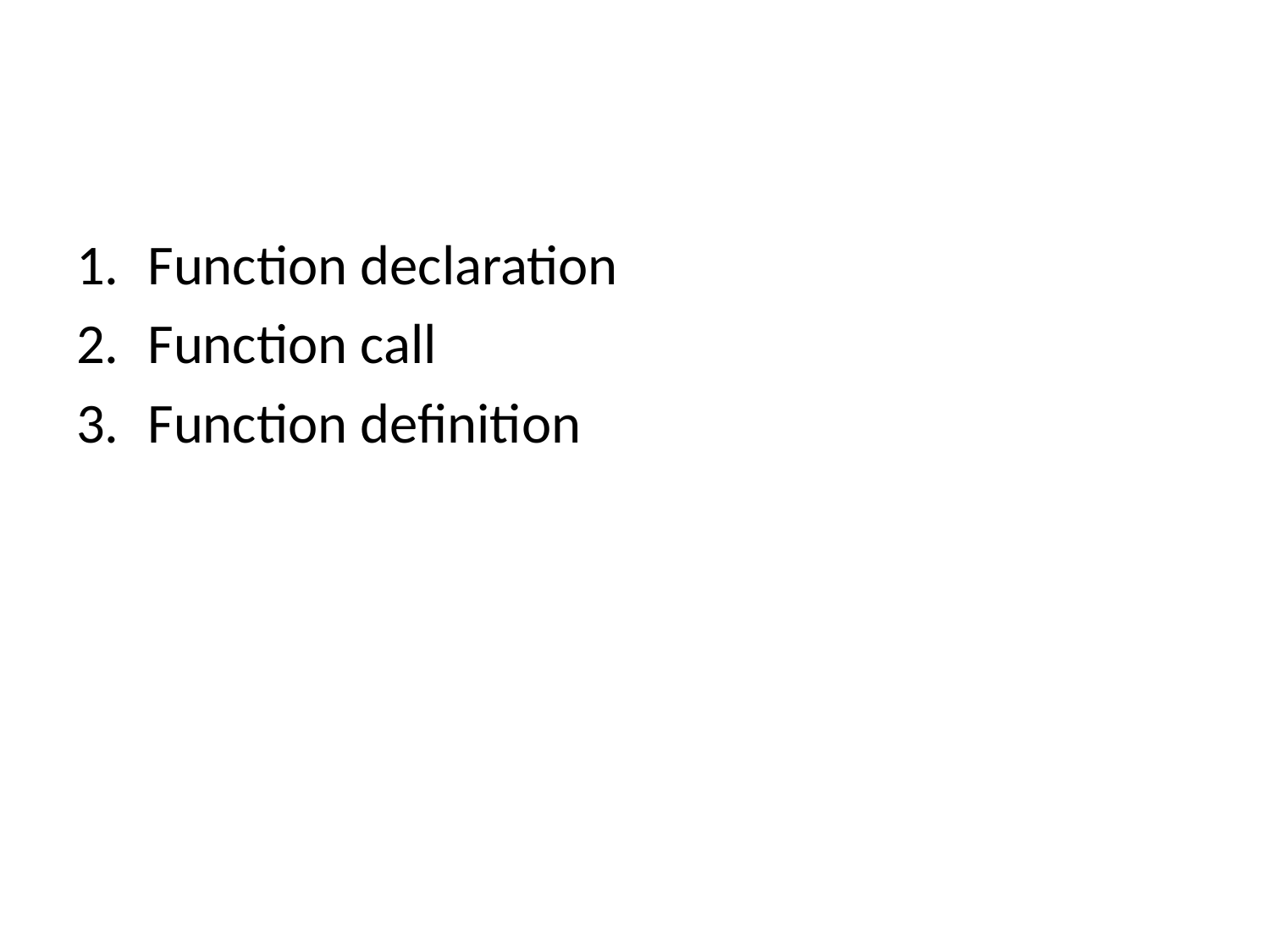

#
Function declaration
Function call
Function definition